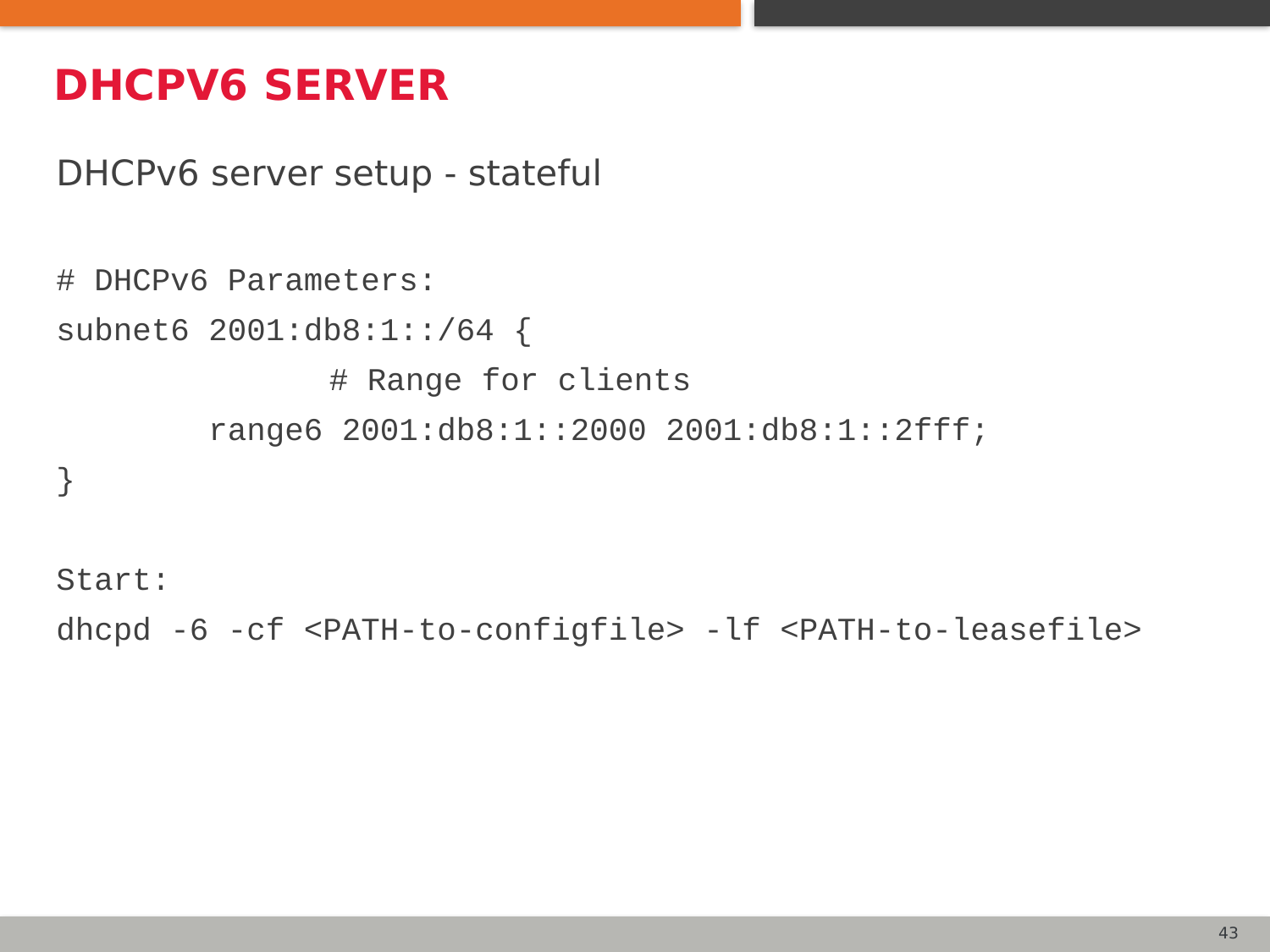

# DHCPv6 server
DHCPv6 server setup - stateful

# DHCPv6 Parameters:
subnet6 2001:db8:1::/64 {
		 # Range for clients
        range6 2001:db8:1::2000 2001:db8:1::2fff;
}

Start:
dhcpd -6 -cf <PATH-to-configfile> -lf <PATH-to-leasefile>